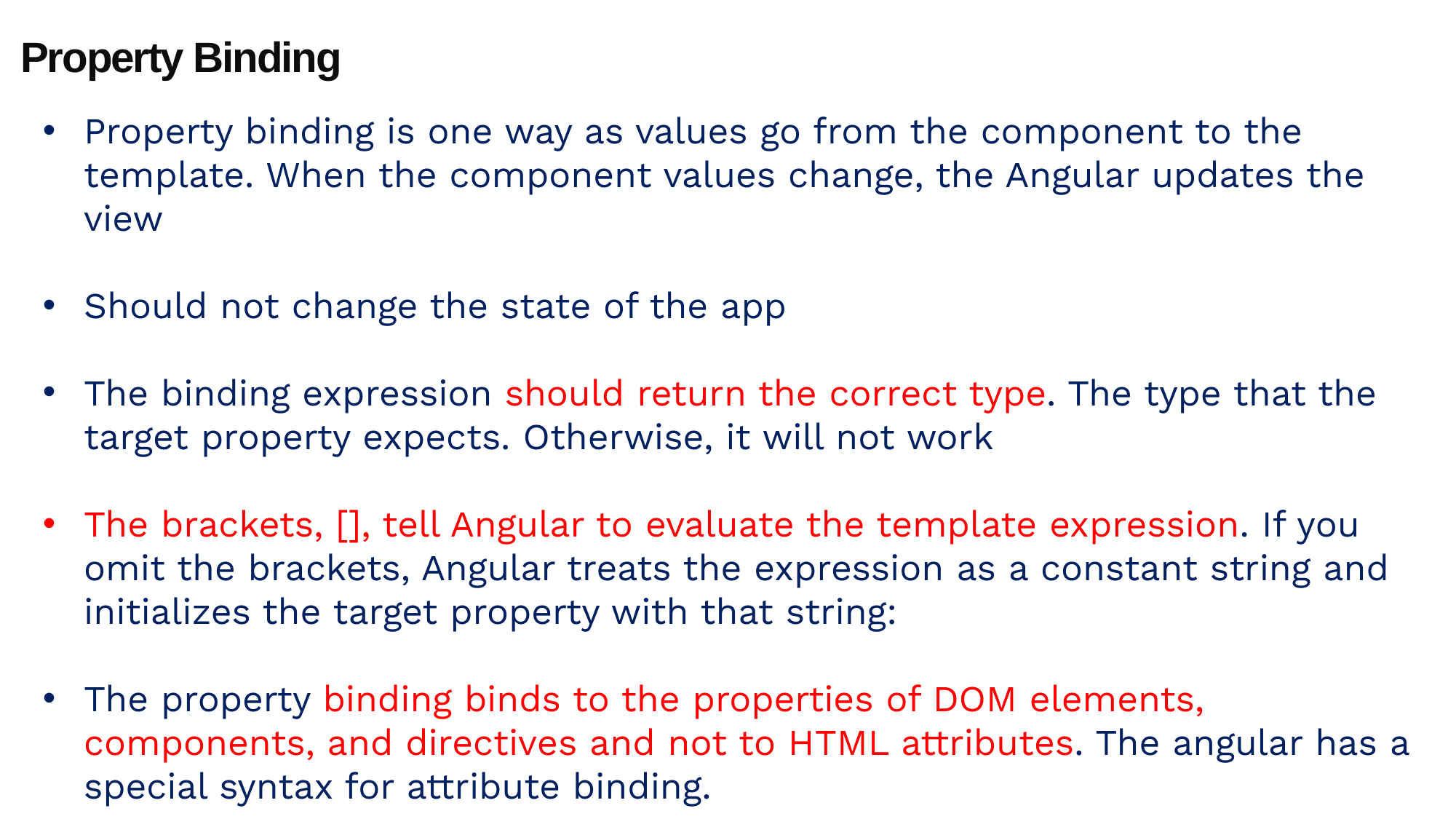

Property Binding
Property binding is one way as values go from the component to the template. When the component values change, the Angular updates the view

Should not change the state of the app

The binding expression should return the correct type. The type that the target property expects. Otherwise, it will not work

The brackets, [], tell Angular to evaluate the template expression. If you omit the brackets, Angular treats the expression as a constant string and initializes the target property with that string:

The property binding binds to the properties of DOM elements, components, and directives and not to HTML attributes. The angular has a special syntax for attribute binding.